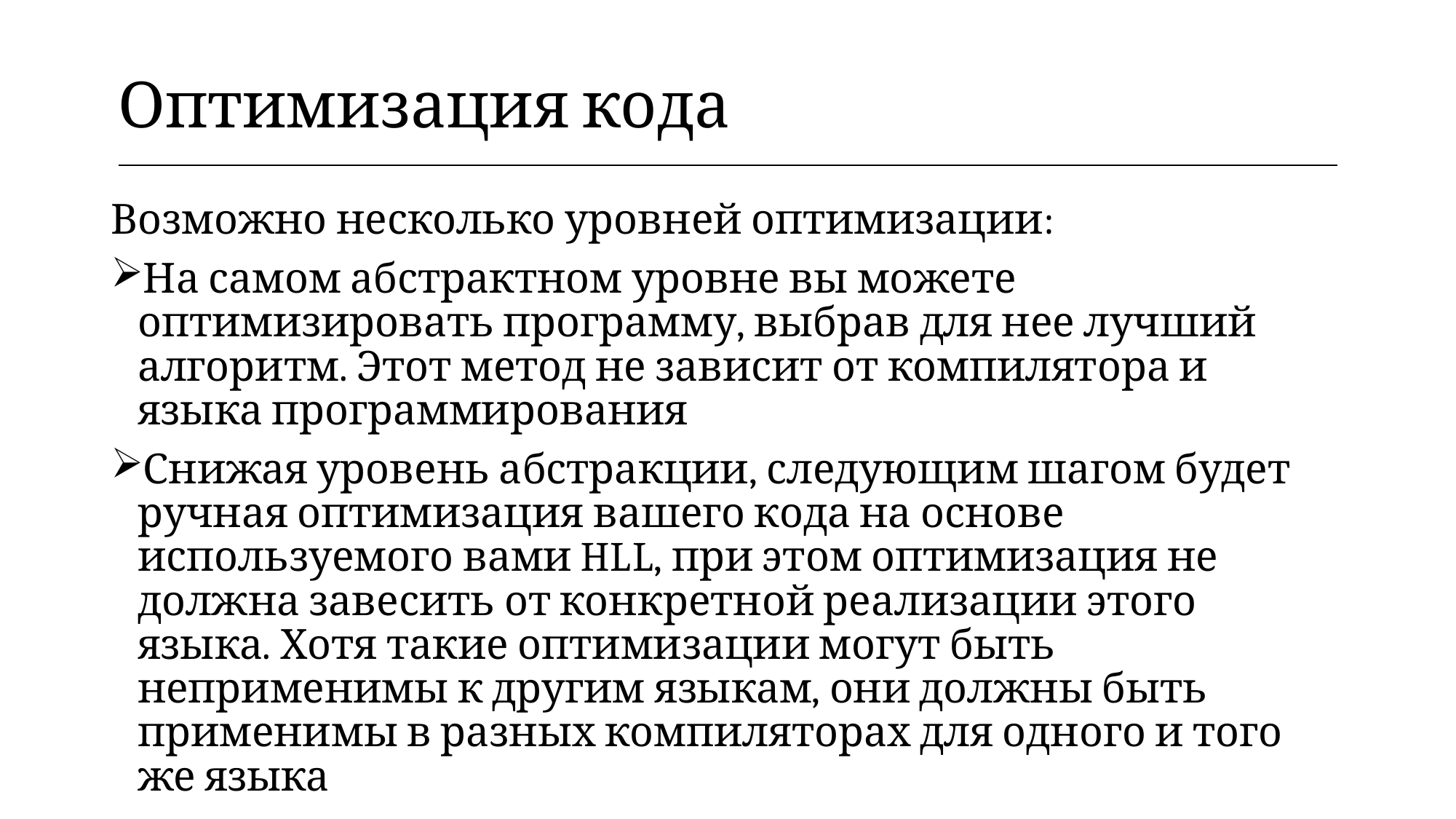

| Оптимизация кода |
| --- |
Возможно несколько уровней оптимизации:
На самом абстрактном уровне вы можете оптимизировать программу, выбрав для нее лучший алгоритм. Этот метод не зависит от компилятора и языка программирования
Снижая уровень абстракции, следующим шагом будет ручная оптимизация вашего кода на основе используемого вами HLL, при этом оптимизация не должна завесить от конкретной реализации этого языка. Хотя такие оптимизации могут быть неприменимы к другим языкам, они должны быть применимы в разных компиляторах для одного и того же языка